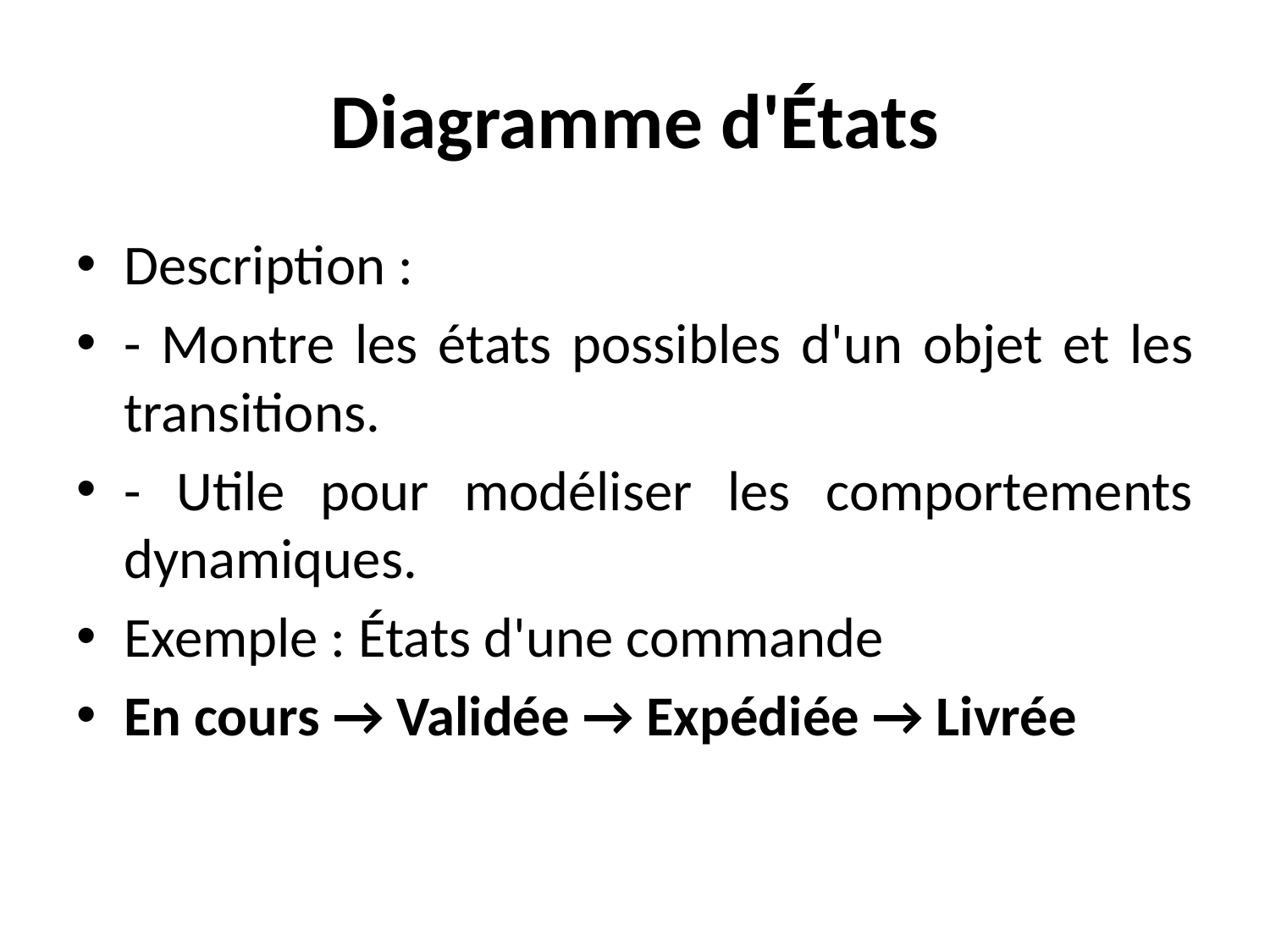

# Diagramme d'États
Description :
- Montre les états possibles d'un objet et les transitions.
- Utile pour modéliser les comportements dynamiques.
Exemple : États d'une commande
En cours → Validée → Expédiée → Livrée